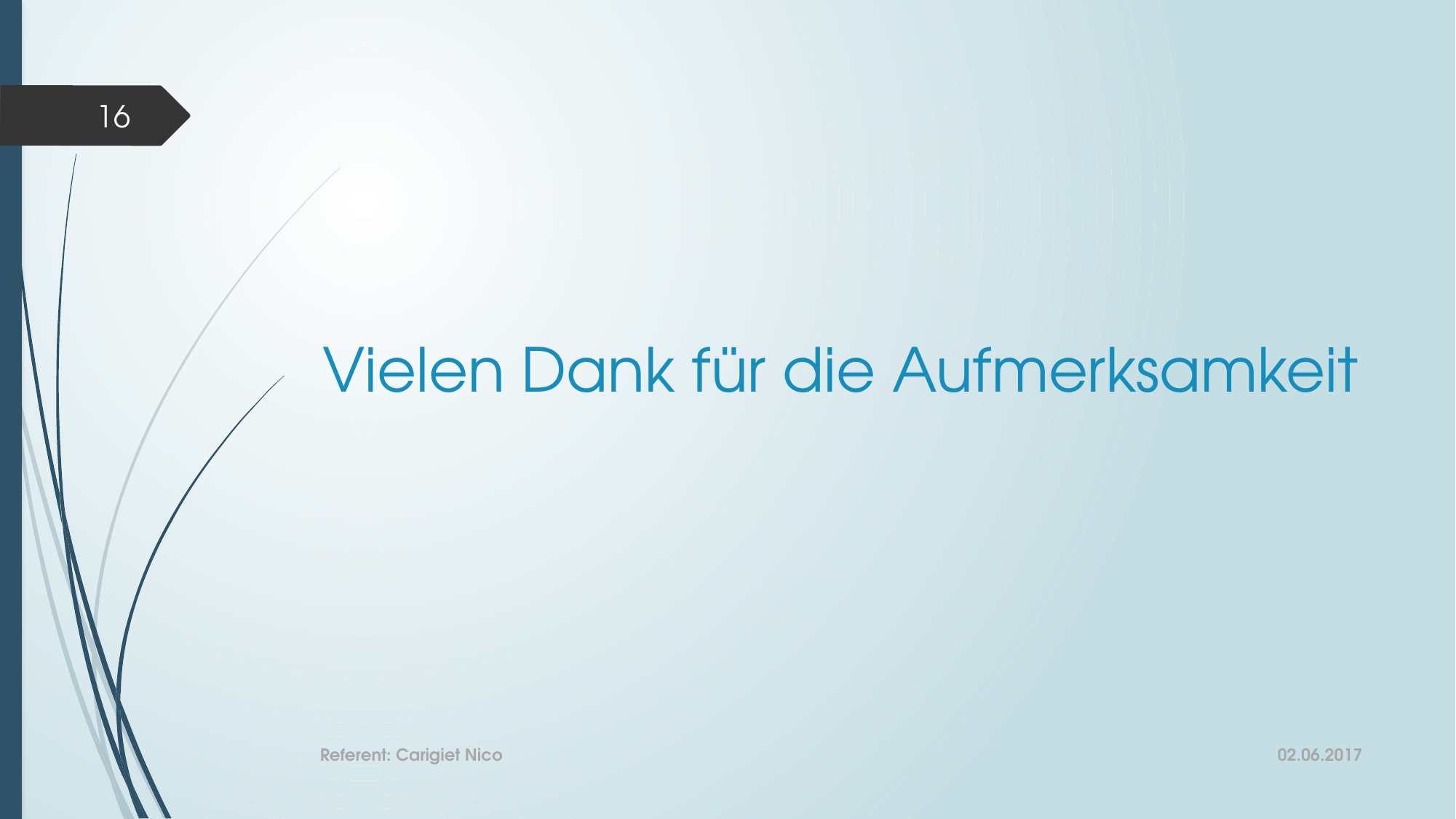

16
# Vielen Dank für die Aufmerksamkeit
02.06.2017
Referent: Carigiet Nico